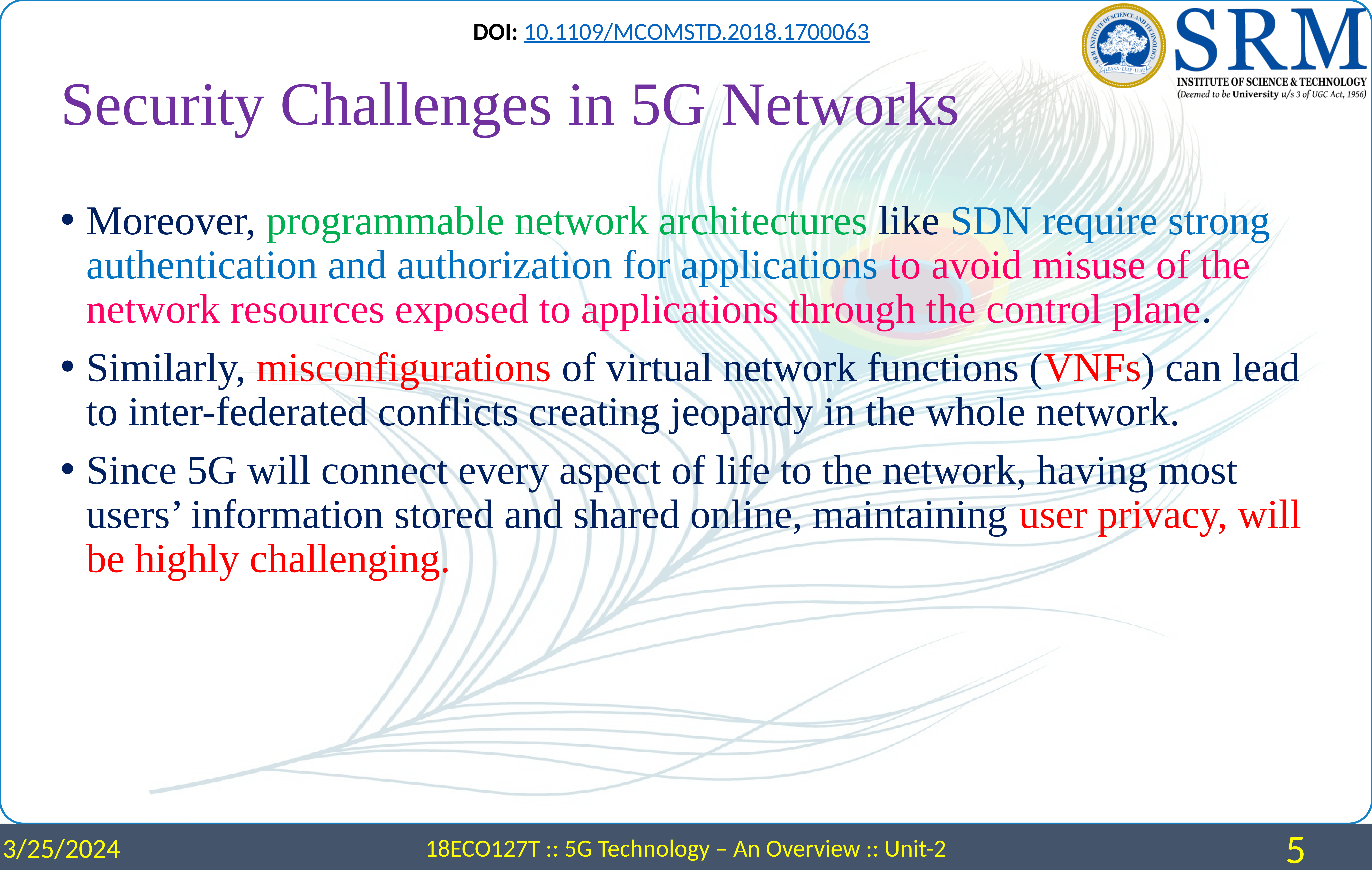

DOI: 10.1109/MCOMSTD.2018.1700063
# Security Challenges in 5G Networks
Moreover, programmable network architectures like SDN require strong authentication and authorization for applications to avoid misuse of the network resources exposed to applications through the control plane.
Similarly, misconfigurations of virtual network functions (VNFs) can lead to inter-federated conflicts creating jeopardy in the whole network.
Since 5G will connect every aspect of life to the network, having most users’ information stored and shared online, maintaining user privacy, will be highly challenging.
3/25/2024
18ECO127T :: 5G Technology – An Overview :: Unit-2
5